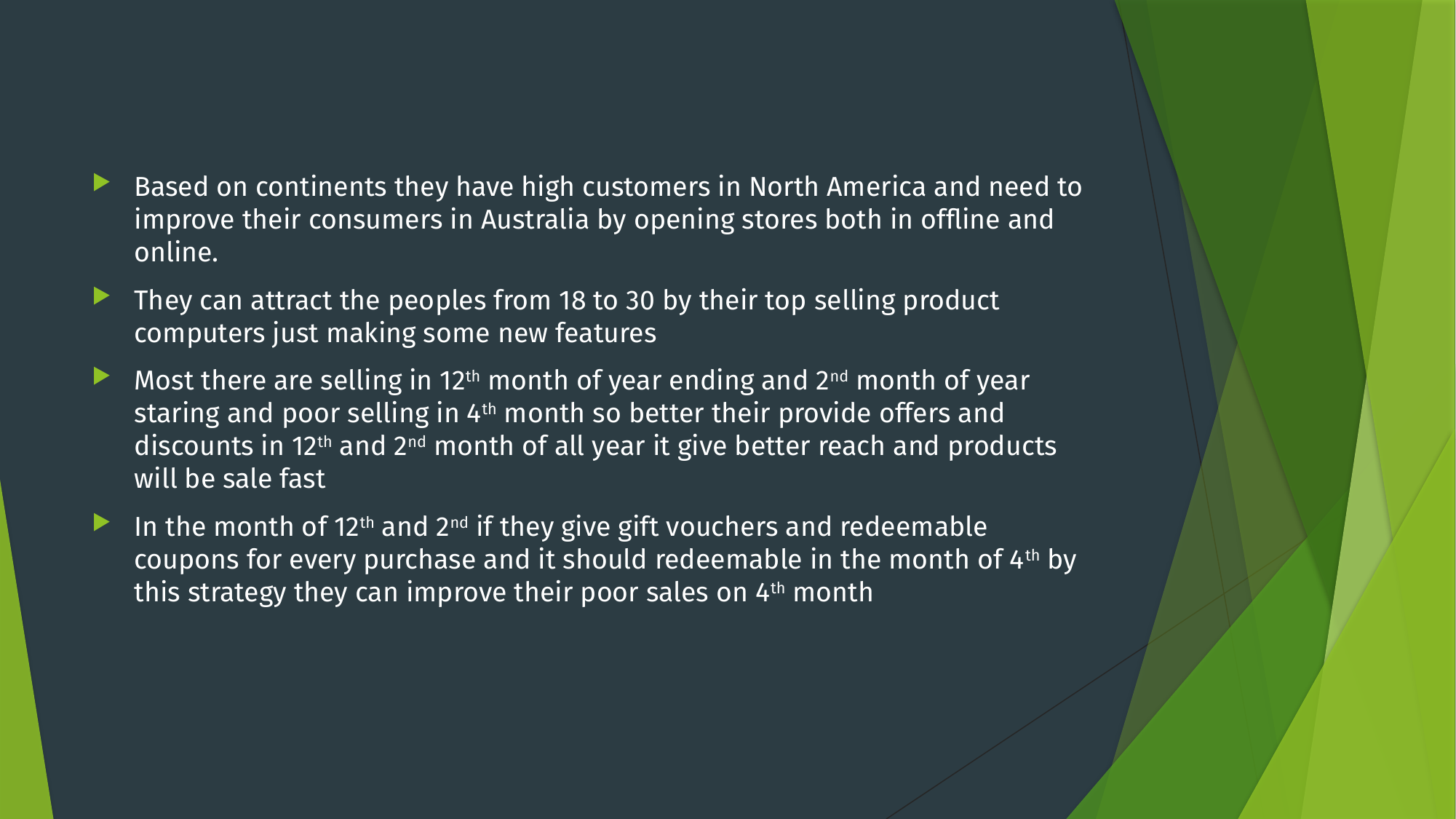

Based on continents they have high customers in North America and need to improve their consumers in Australia by opening stores both in offline and online.
They can attract the peoples from 18 to 30 by their top selling product computers just making some new features
Most there are selling in 12th month of year ending and 2nd month of year staring and poor selling in 4th month so better their provide offers and discounts in 12th and 2nd month of all year it give better reach and products  will be sale fast
In the month of 12th and 2nd if they give gift vouchers and redeemable coupons for every purchase and it should redeemable in the month of 4th by this strategy they can improve their poor sales on 4th month